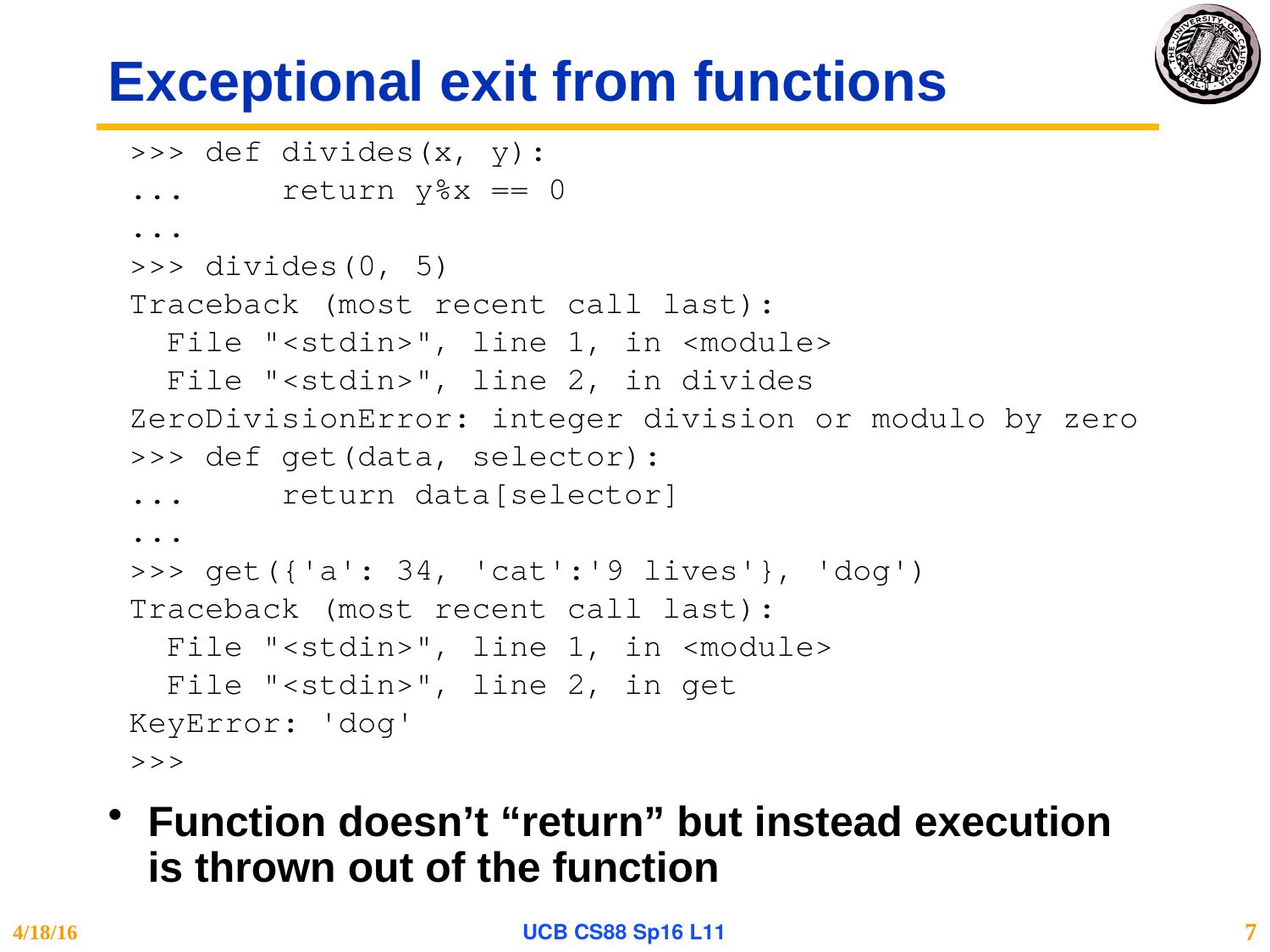

# Exceptional exit from functions
>>> def divides(x, y):
...     return y%x == 0
...
>>> divides(0, 5)
Traceback (most recent call last):
  File "<stdin>", line 1, in <module>
  File "<stdin>", line 2, in divides
ZeroDivisionError: integer division or modulo by zero
>>> def get(data, selector):
...     return data[selector]
...
>>> get({'a': 34, 'cat':'9 lives'}, 'dog')
Traceback (most recent call last):
  File "<stdin>", line 1, in <module>
  File "<stdin>", line 2, in get
KeyError: 'dog'
>>>
Function doesn’t “return” but instead execution is thrown out of the function
4/18/16
UCB CS88 Sp16 L11
7